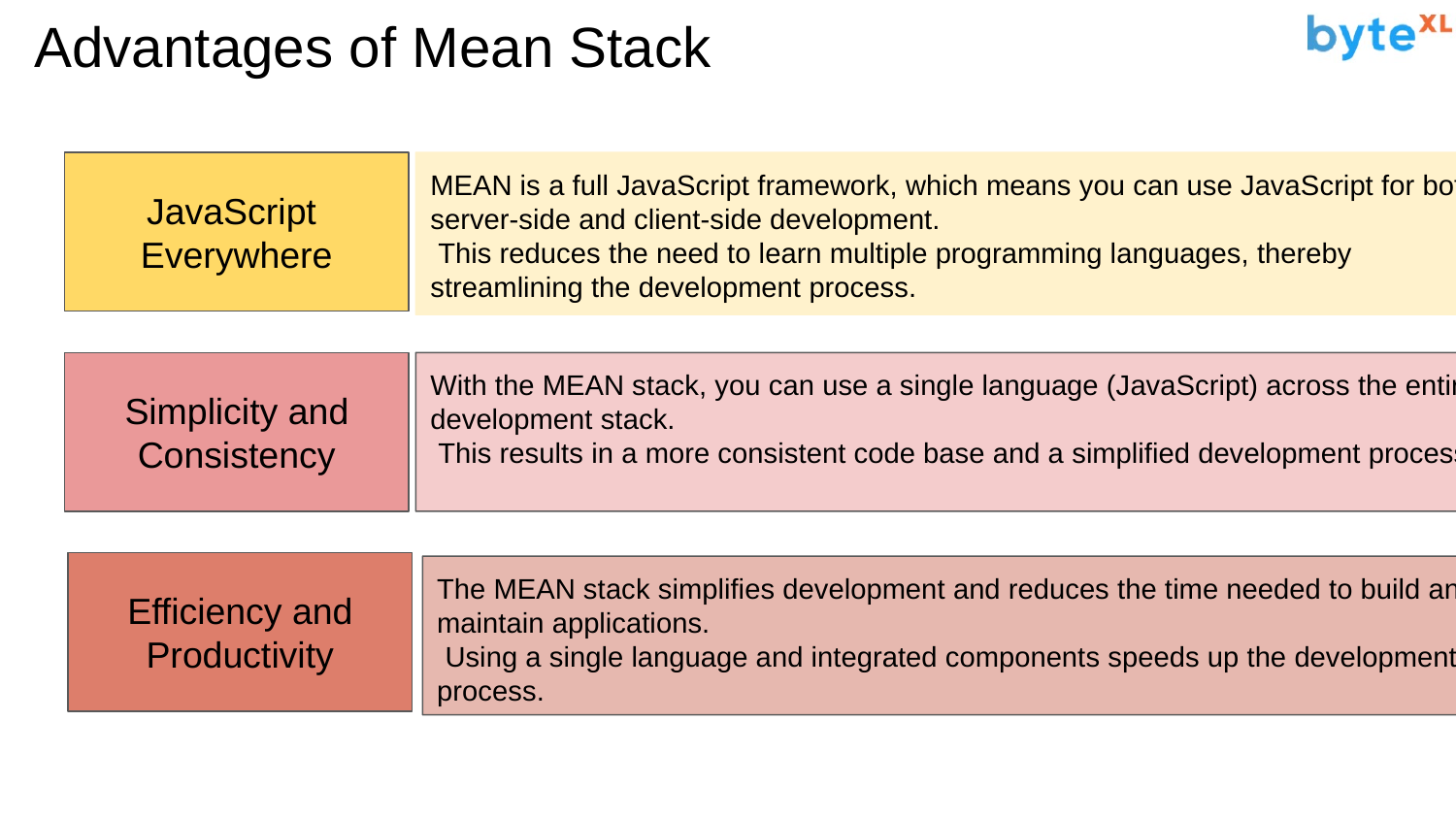

# Advantages of Mean Stack
JavaScript
Everywhere
MEAN is a full JavaScript framework, which means you can use JavaScript for both server-side and client-side development.
 This reduces the need to learn multiple programming languages, thereby streamlining the development process.

Simplicity and Consistency
With the MEAN stack, you can use a single language (JavaScript) across the entire development stack.
 This results in a more consistent code base and a simplified development process.

Efficiency and Productivity
The MEAN stack simplifies development and reduces the time needed to build and maintain applications.
 Using a single language and integrated components speeds up the development process.